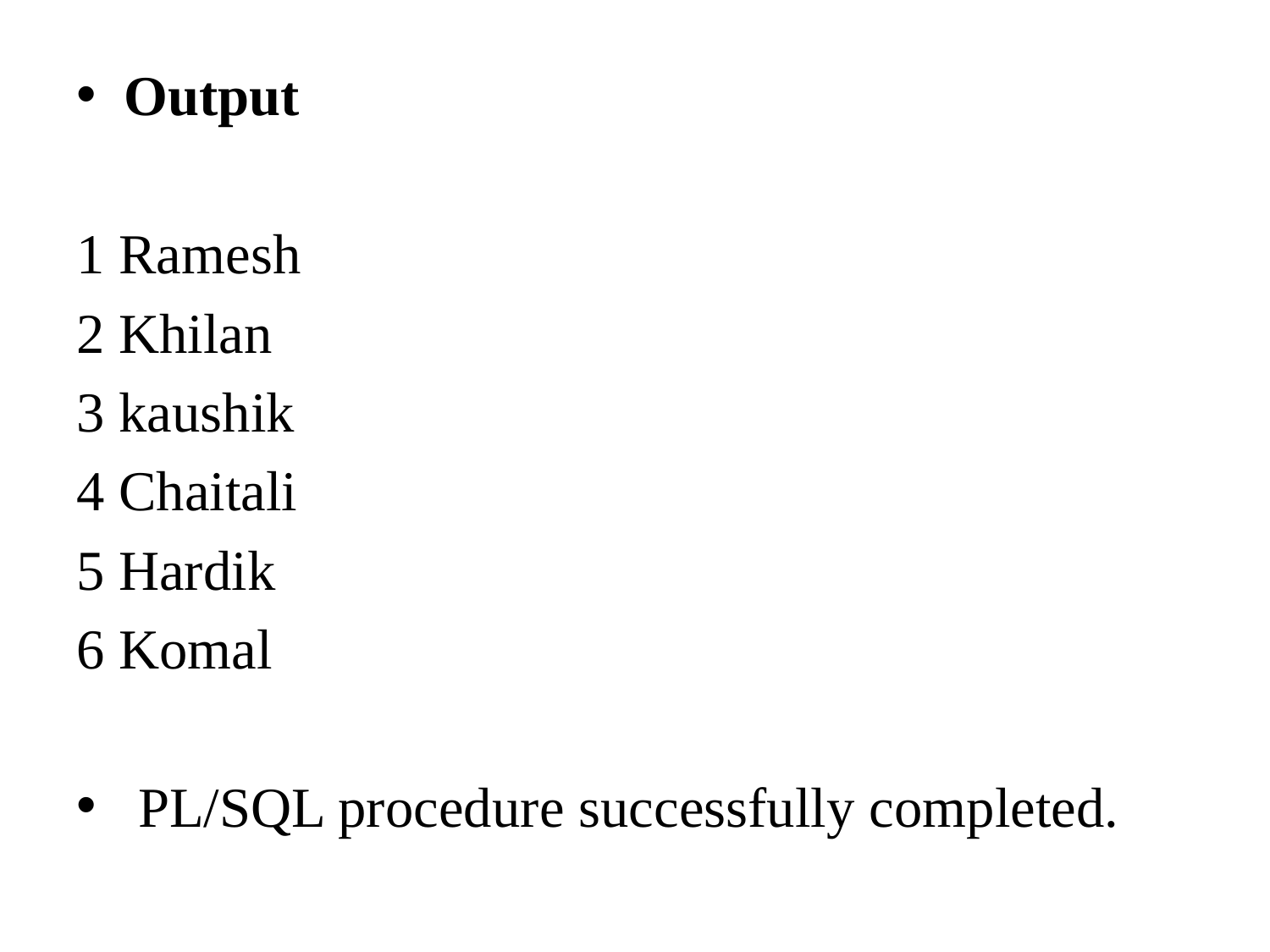

Output

1 Ramesh
2 Khilan
3 kaushik
4 Chaitali
5 Hardik
6 Komal

 PL/SQL procedure successfully completed.